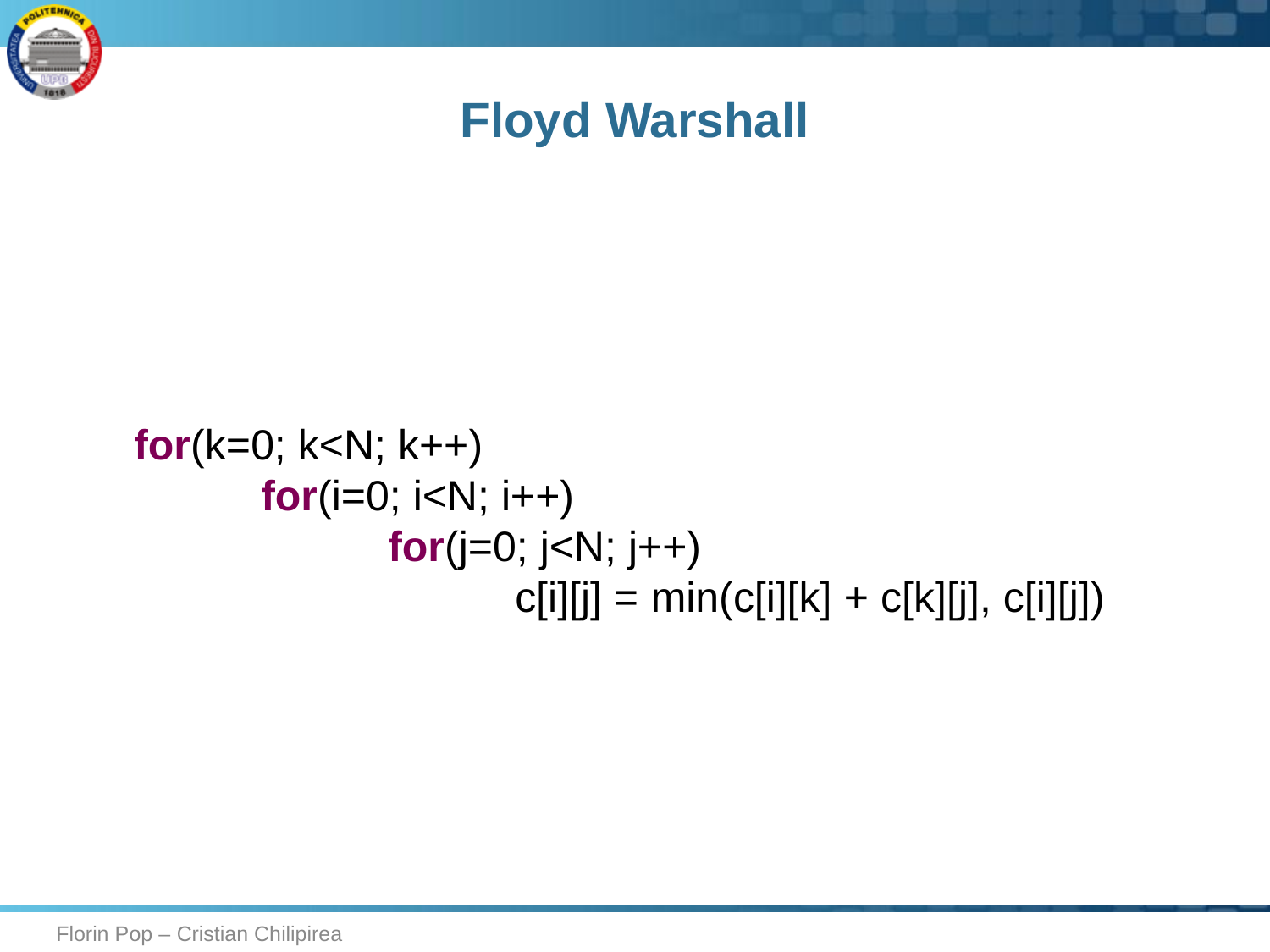

# Floyd Warshall
for(k=0; k<N; k++)
	for(i=0; i<N; i++)
		for(j=0; j<N; j++)
			c[i][j] = min(c[i][k] + c[k][j], c[i][j])

Florin Pop – Cristian Chilipirea